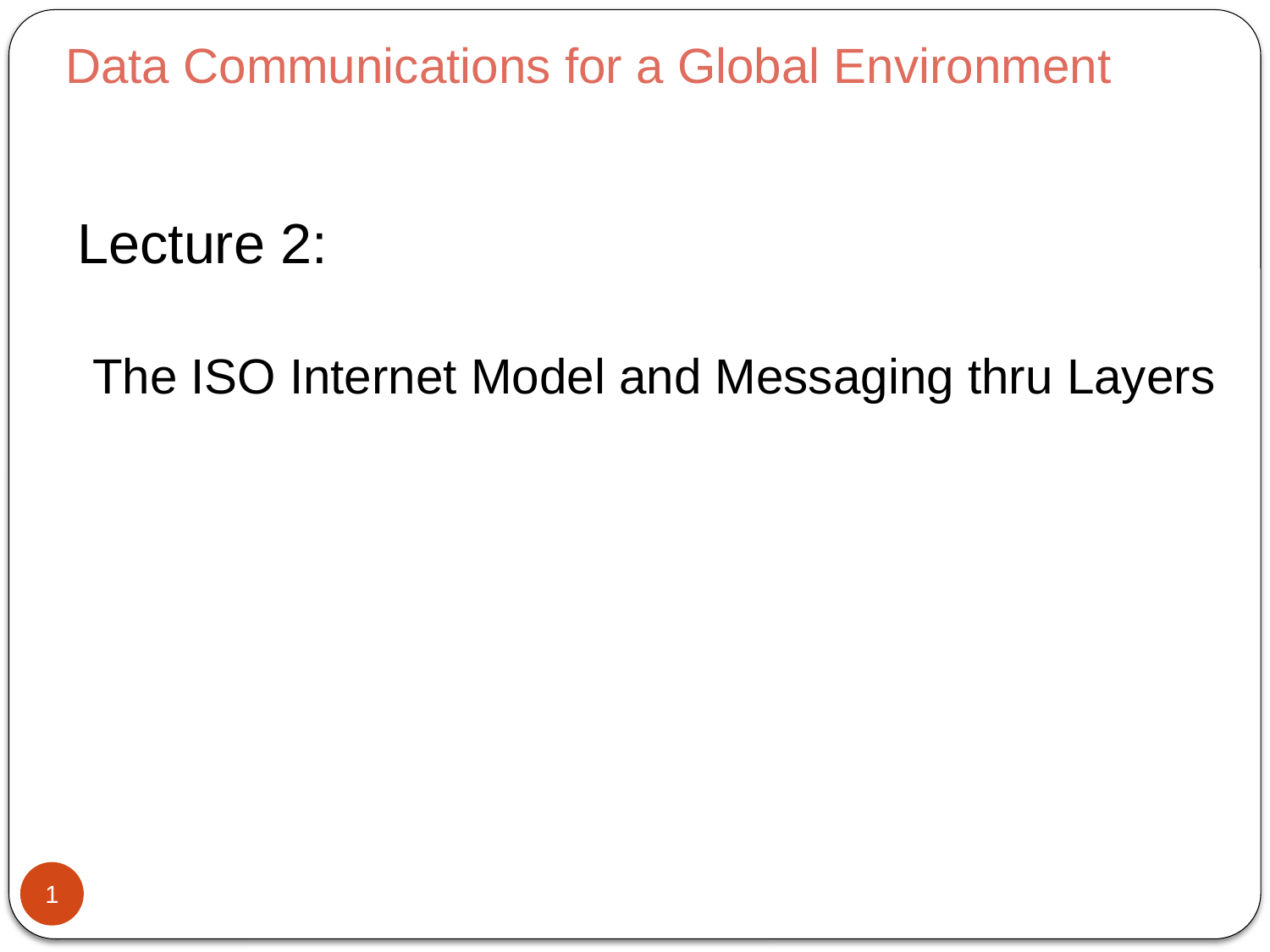

# Data Communications for a Global Environment
Lecture 2:
The ISO Internet Model and Messaging thru Layers
1